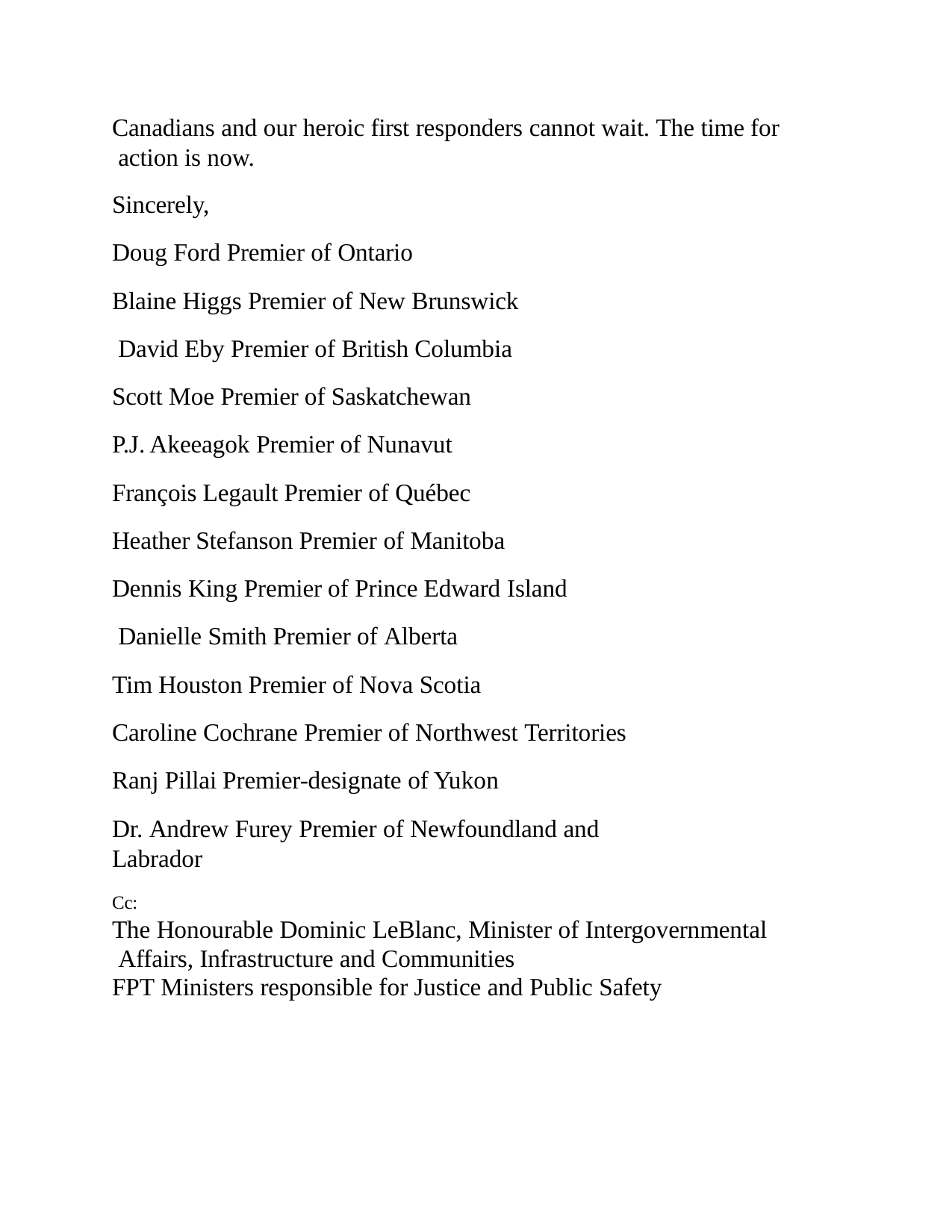

Canadians and our heroic first responders cannot wait. The time for  action is now.
Sincerely,
Doug Ford Premier of Ontario
Blaine Higgs Premier of New Brunswick  David Eby Premier of British Columbia  Scott Moe Premier of Saskatchewan
P.J. Akeeagok Premier of Nunavut  François Legault Premier of Québec  Heather Stefanson Premier of Manitoba
Dennis King Premier of Prince Edward Island  Danielle Smith Premier of Alberta
Tim Houston Premier of Nova Scotia
Caroline Cochrane Premier of Northwest Territories  Ranj Pillai Premier-designate of Yukon
Dr. Andrew Furey Premier of Newfoundland and Labrador
Cc:
The Honourable Dominic LeBlanc, Minister of Intergovernmental  Affairs, Infrastructure and Communities
FPT Ministers responsible for Justice and Public Safety